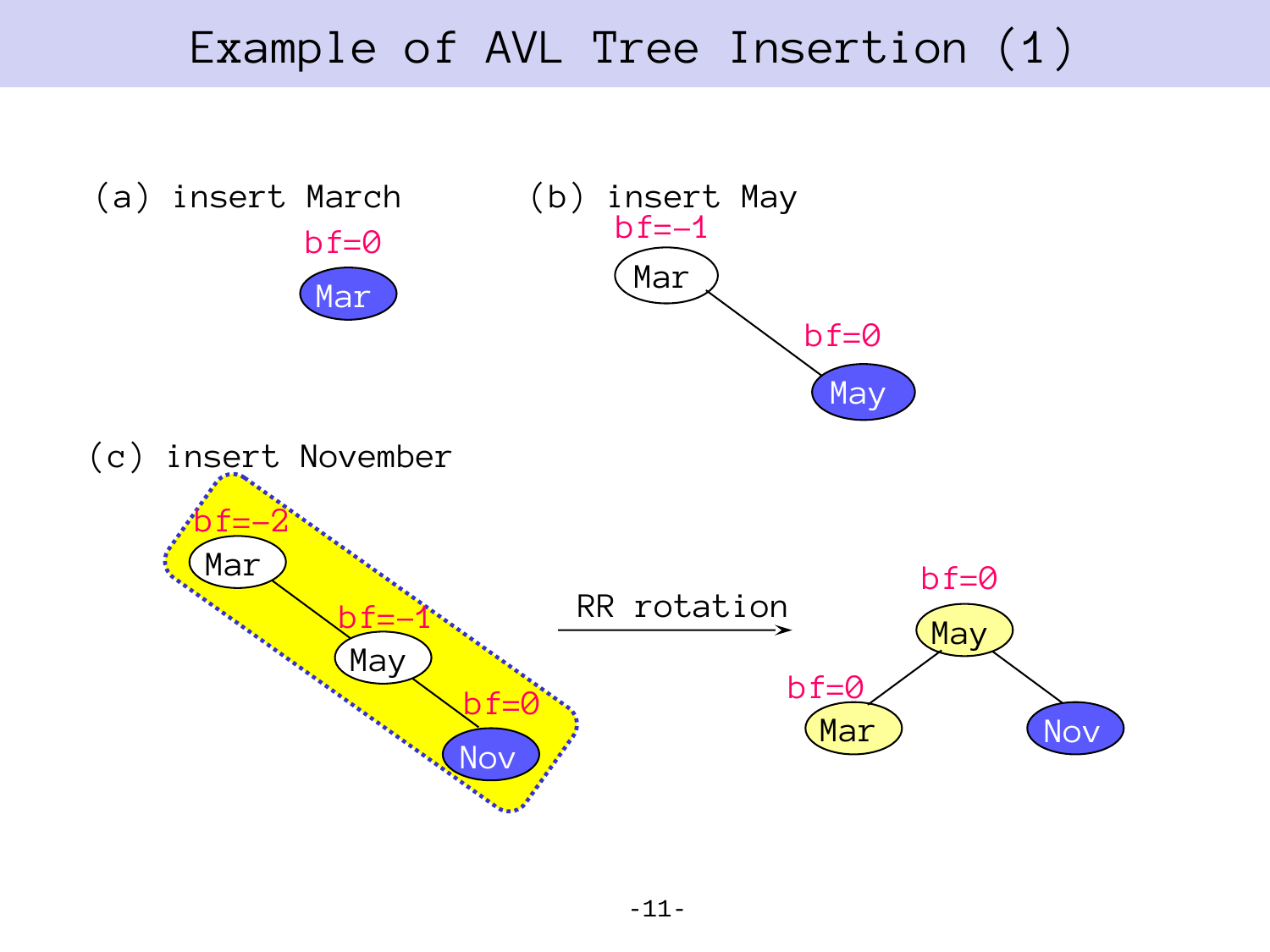

# Example of AVL Tree Insertion (1)
(a) insert March
(b) insert May
bf=-1
bf=0
Mar

Mar

bf=0
May

(c) insert November
bf=-2
Mar

bf=0

RR rotation
bf=-1
May

May

bf=0
bf=0

Mar
Nov

Nov

-11-